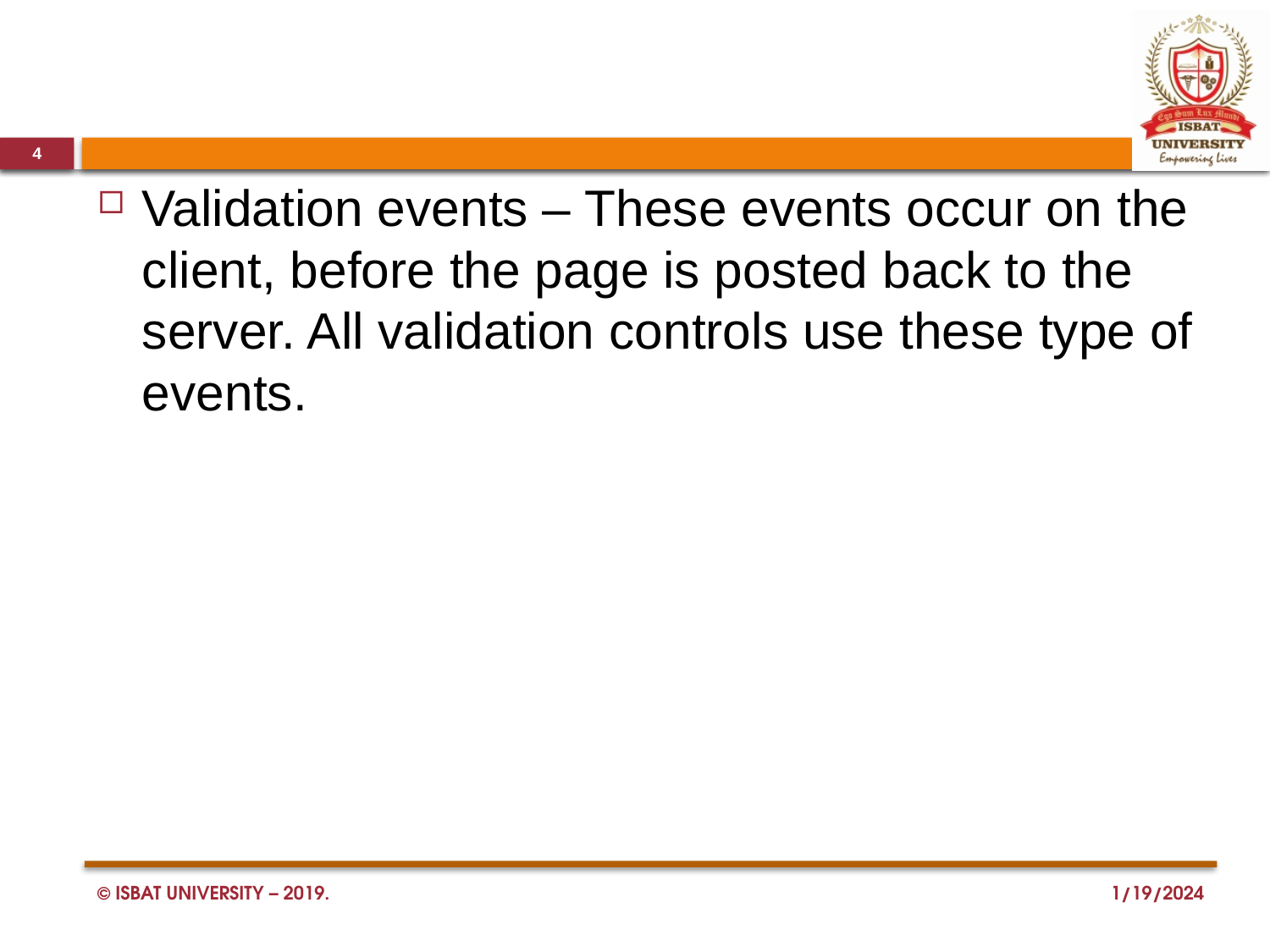

#
4
Validation events – These events occur on the client, before the page is posted back to the server. All validation controls use these type of events.